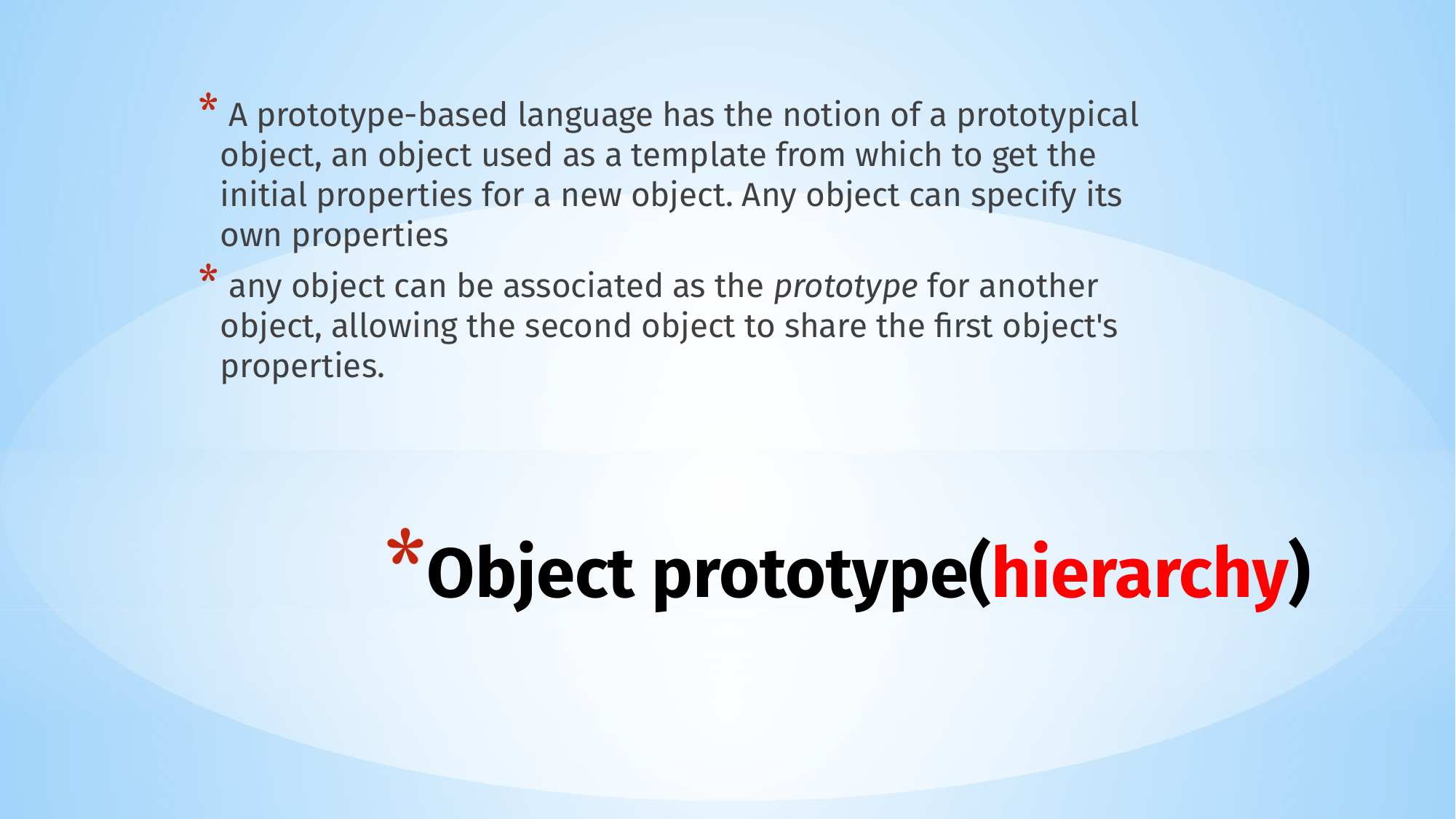

A prototype-based language has the notion of a prototypical object, an object used as a template from which to get the initial properties for a new object. Any object can specify its own properties
 any object can be associated as the prototype for another object, allowing the second object to share the first object's properties.
# Object prototype(hierarchy)